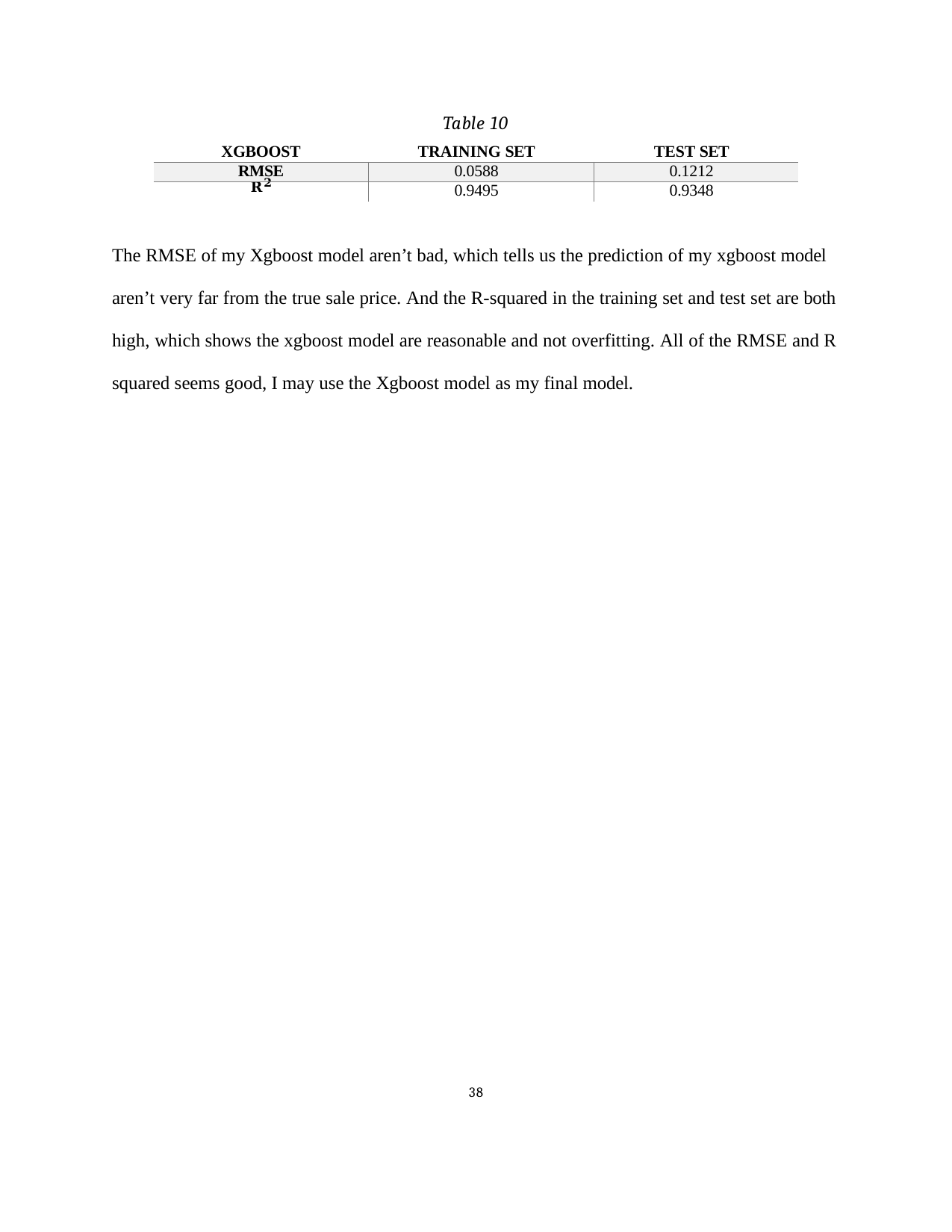

Table 10
| XGBOOST | TRAINING SET | TEST SET |
| --- | --- | --- |
| RMSE | 0.0588 | 0.1212 |
| 𝐑𝟐 | 0.9495 | 0.9348 |
The RMSE of my Xgboost model aren’t bad, which tells us the prediction of my xgboost model
aren’t very far from the true sale price. And the R-squared in the training set and test set are both high, which shows the xgboost model are reasonable and not overfitting. All of the RMSE and R squared seems good, I may use the Xgboost model as my final model.
38